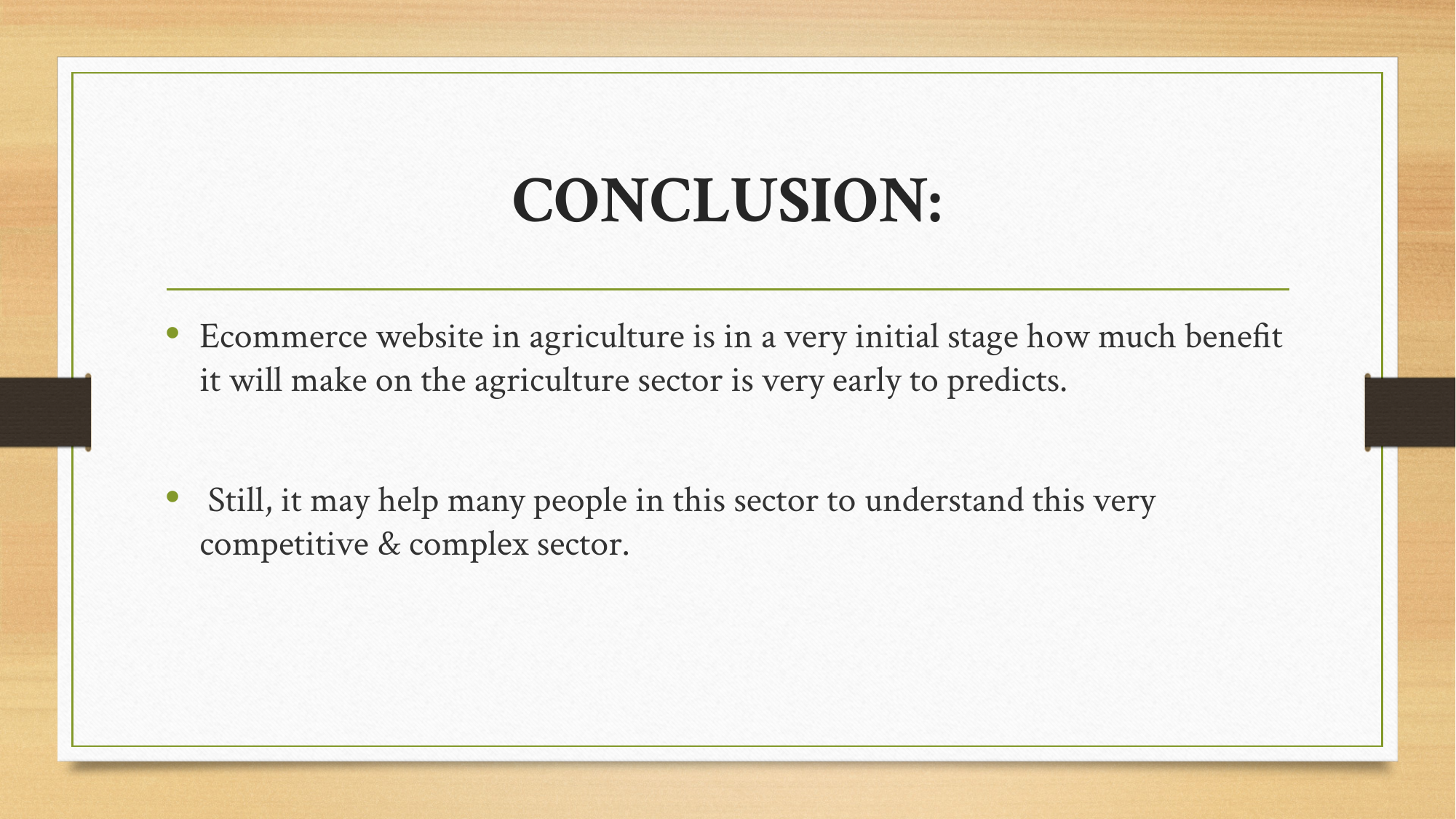

# CONCLUSION:
Ecommerce website in agriculture is in a very initial stage how much benefit it will make on the agriculture sector is very early to predicts.

 Still, it may help many people in this sector to understand this very competitive & complex sector.